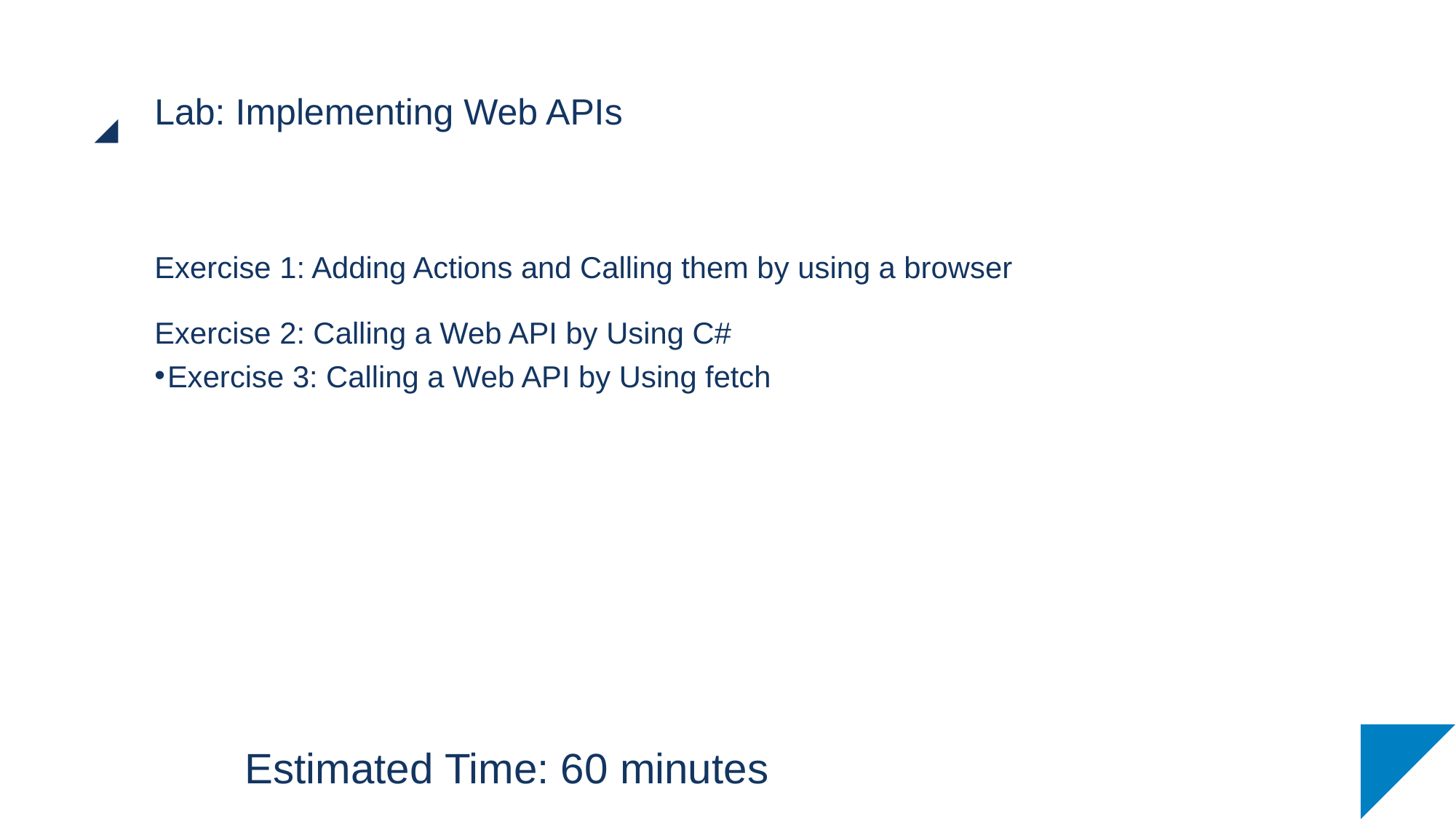

# Lab: Implementing Web APIs
Exercise 1: Adding Actions and Calling them by using a browser
Exercise 2: Calling a Web API by Using C#
Exercise 3: Calling a Web API by Using fetch
Estimated Time: 60 minutes